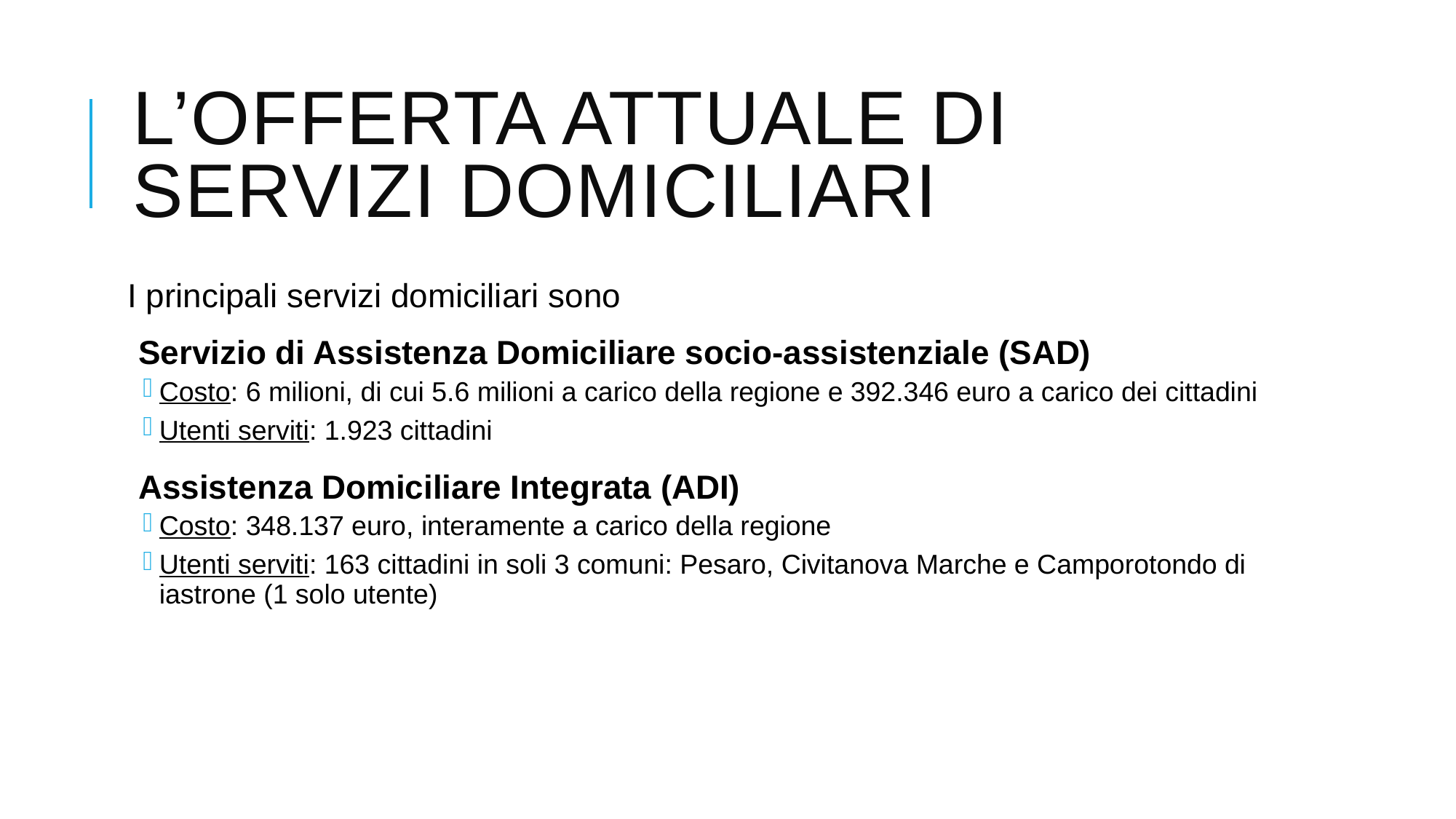

# L’offerta attuale di servizi domiciliari
I principali servizi domiciliari sono
Servizio di Assistenza Domiciliare socio-assistenziale (SAD)
Costo: 6 milioni, di cui 5.6 milioni a carico della regione e 392.346 euro a carico dei cittadini
Utenti serviti: 1.923 cittadini
Assistenza Domiciliare Integrata (ADI)
Costo: 348.137 euro, interamente a carico della regione
Utenti serviti: 163 cittadini in soli 3 comuni: Pesaro, Civitanova Marche e Camporotondo di iastrone (1 solo utente)